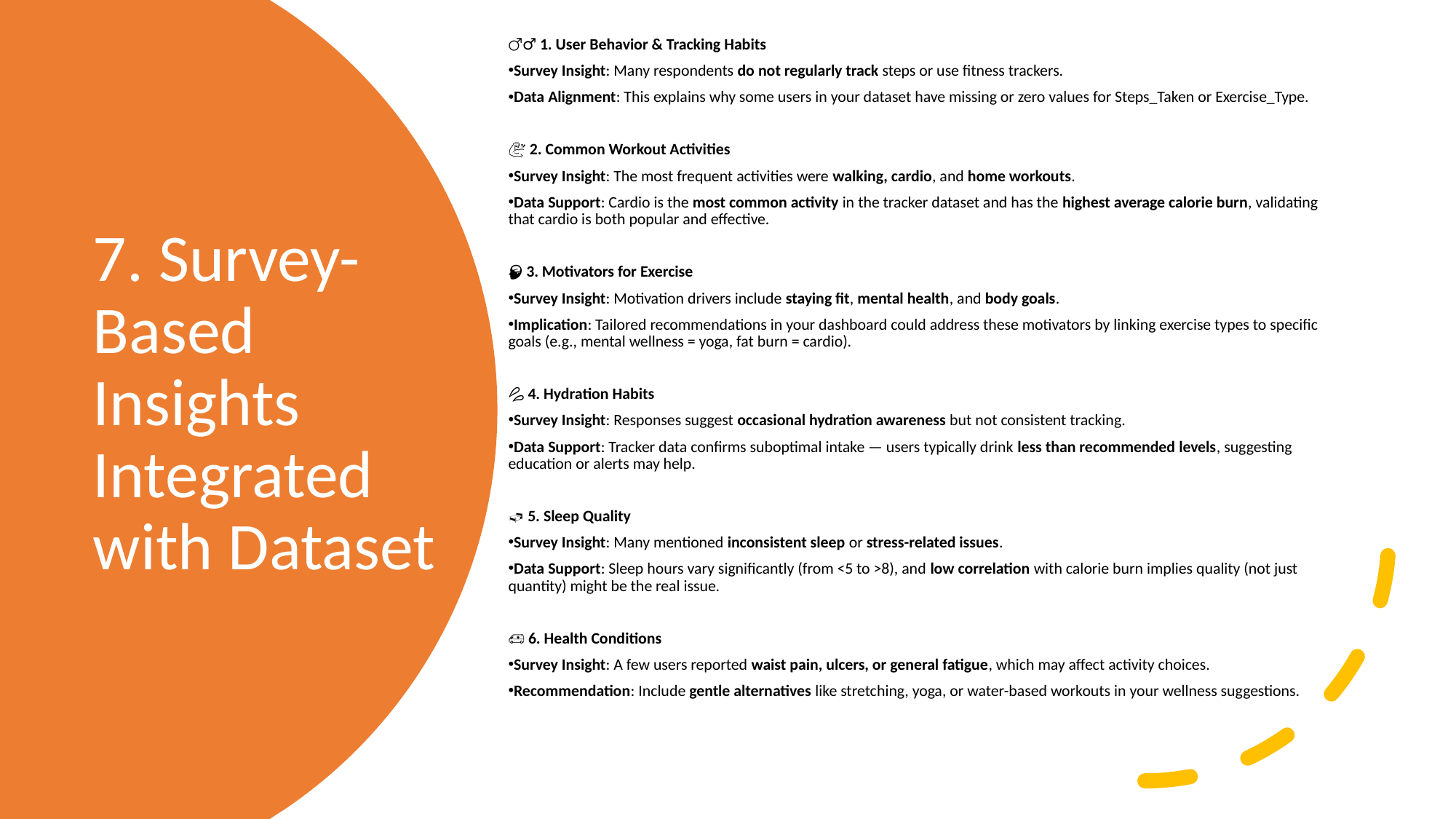

🧍‍♂️ 1. User Behavior & Tracking Habits
Survey Insight: Many respondents do not regularly track steps or use fitness trackers.
Data Alignment: This explains why some users in your dataset have missing or zero values for Steps_Taken or Exercise_Type.

💪 2. Common Workout Activities
Survey Insight: The most frequent activities were walking, cardio, and home workouts.
Data Support: Cardio is the most common activity in the tracker dataset and has the highest average calorie burn, validating that cardio is both popular and effective.

🧠 3. Motivators for Exercise
Survey Insight: Motivation drivers include staying fit, mental health, and body goals.
Implication: Tailored recommendations in your dashboard could address these motivators by linking exercise types to specific goals (e.g., mental wellness = yoga, fat burn = cardio).

💦 4. Hydration Habits
Survey Insight: Responses suggest occasional hydration awareness but not consistent tracking.
Data Support: Tracker data confirms suboptimal intake — users typically drink less than recommended levels, suggesting education or alerts may help.

🛏 5. Sleep Quality
Survey Insight: Many mentioned inconsistent sleep or stress-related issues.
Data Support: Sleep hours vary significantly (from <5 to >8), and low correlation with calorie burn implies quality (not just quantity) might be the real issue.

🚑 6. Health Conditions
Survey Insight: A few users reported waist pain, ulcers, or general fatigue, which may affect activity choices.
Recommendation: Include gentle alternatives like stretching, yoga, or water-based workouts in your wellness suggestions.

7. Survey-Based Insights Integrated with Dataset